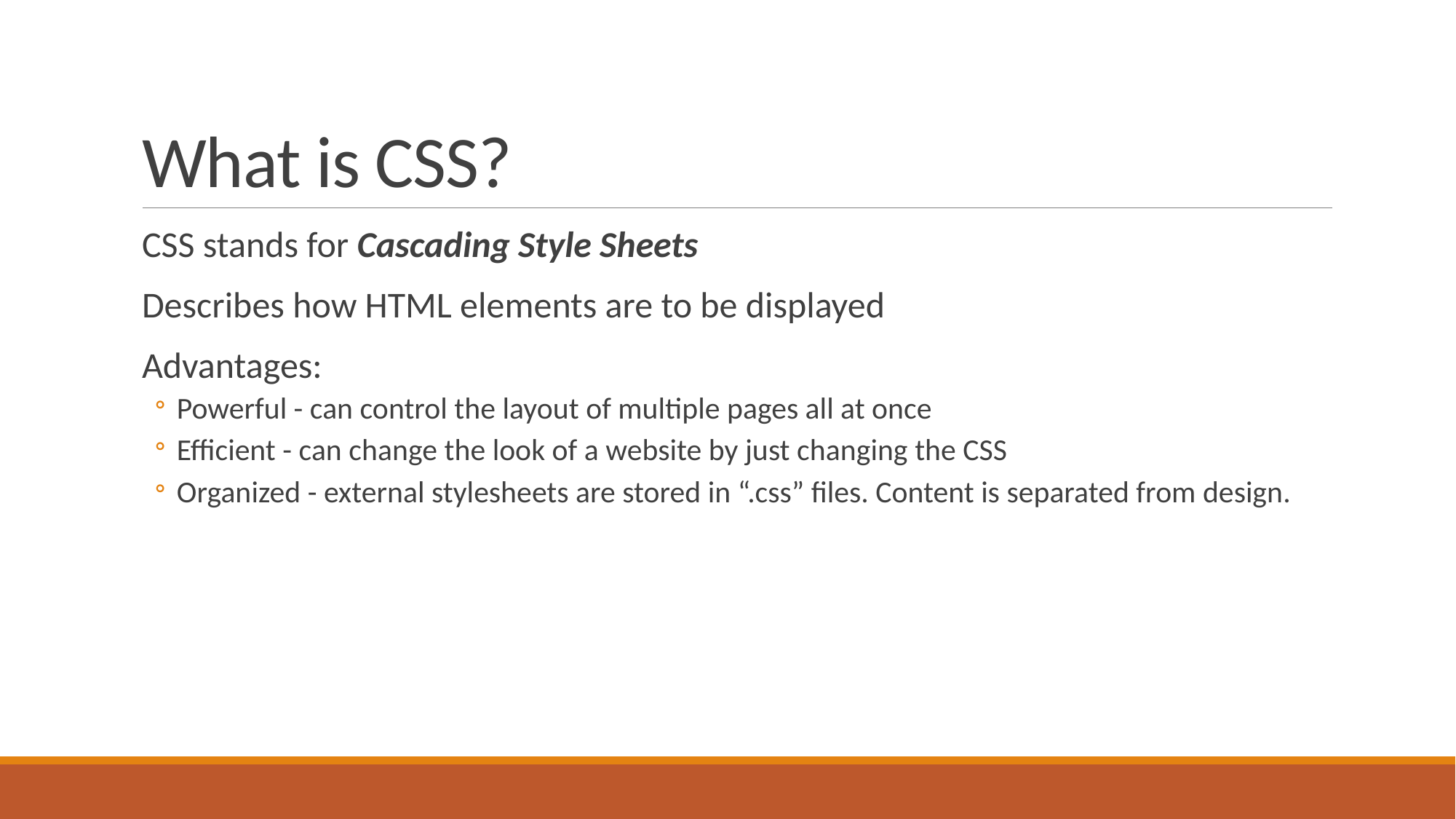

# What is CSS?
CSS stands for Cascading Style Sheets
Describes how HTML elements are to be displayed
Advantages:
Powerful - can control the layout of multiple pages all at once
Efficient - can change the look of a website by just changing the CSS
Organized - external stylesheets are stored in “.css” files. Content is separated from design.